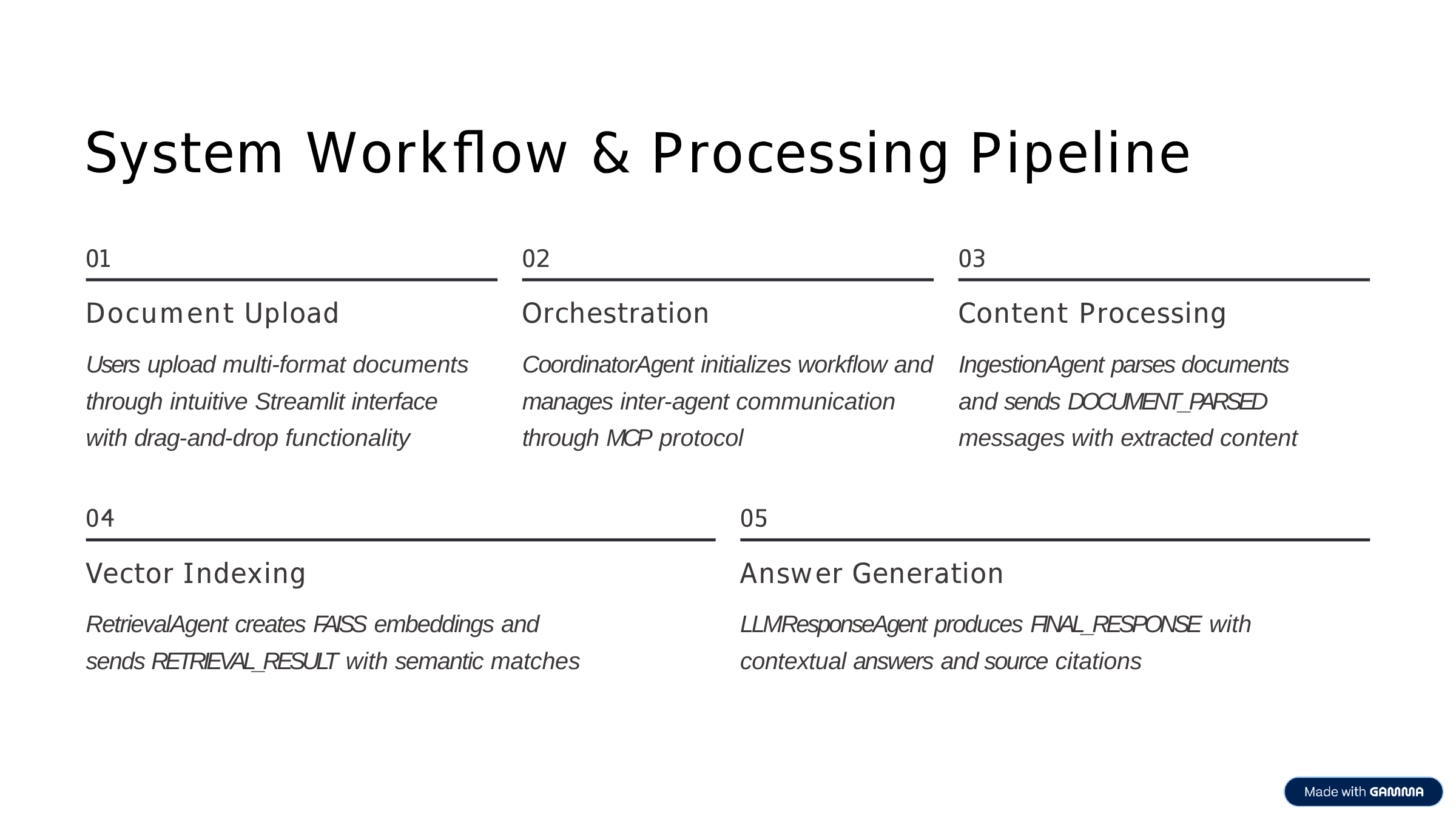

# System Workflow & Processing Pipeline
01
02
03

Document Upload
Users upload multi-format documents through intuitive Streamlit interface with drag-and-drop functionality
Orchestration
CoordinatorAgent initializes workflow and manages inter-agent communication through MCP protocol
Content Processing
IngestionAgent parses documents and sends DOCUMENT_PARSED messages with extracted content
04
05

Vector Indexing
RetrievalAgent creates FAISS embeddings and sends RETRIEVAL_RESULT with semantic matches
Answer Generation
LLMResponseAgent produces FINAL_RESPONSE with contextual answers and source citations